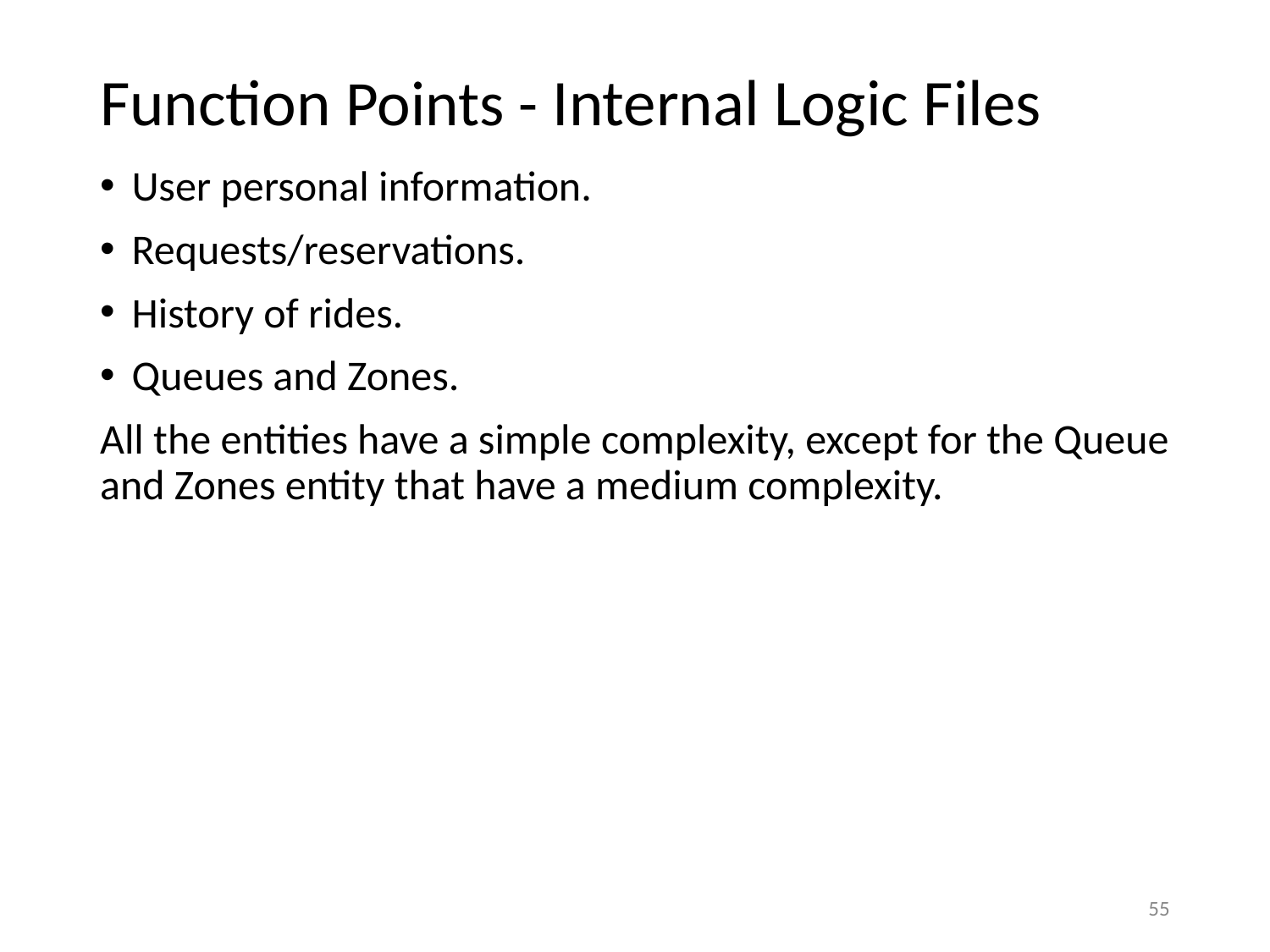

# Function Points - Internal Logic Files
User personal information.
Requests/reservations.
History of rides.
Queues and Zones.
All the entities have a simple complexity, except for the Queue and Zones entity that have a medium complexity.
55